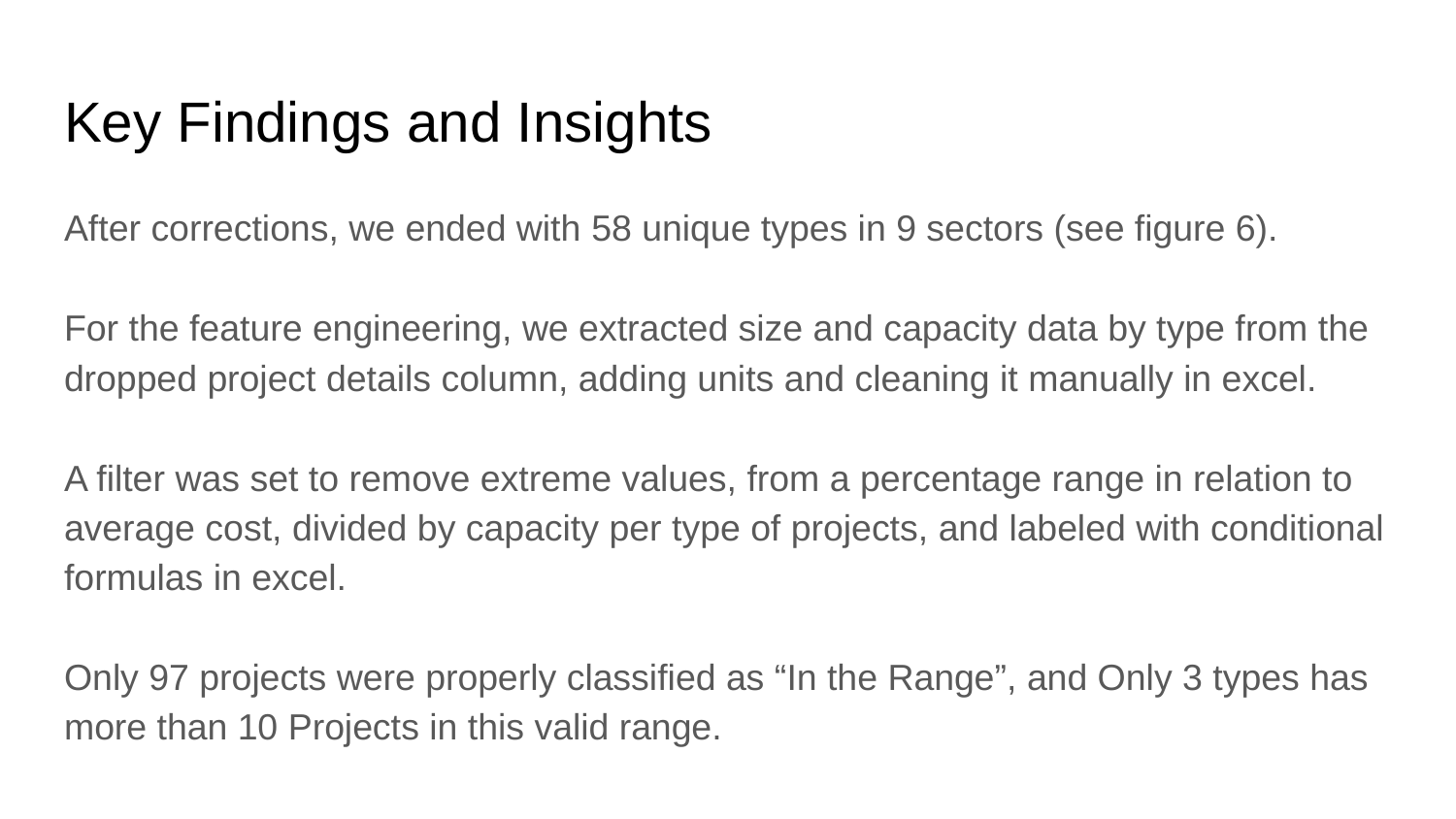

# Key Findings and Insights
After corrections, we ended with 58 unique types in 9 sectors (see figure 6).

For the feature engineering, we extracted size and capacity data by type from the dropped project details column, adding units and cleaning it manually in excel.

A filter was set to remove extreme values, from a percentage range in relation to average cost, divided by capacity per type of projects, and labeled with conditional formulas in excel.

Only 97 projects were properly classified as “In the Range”, and Only 3 types has more than 10 Projects in this valid range.